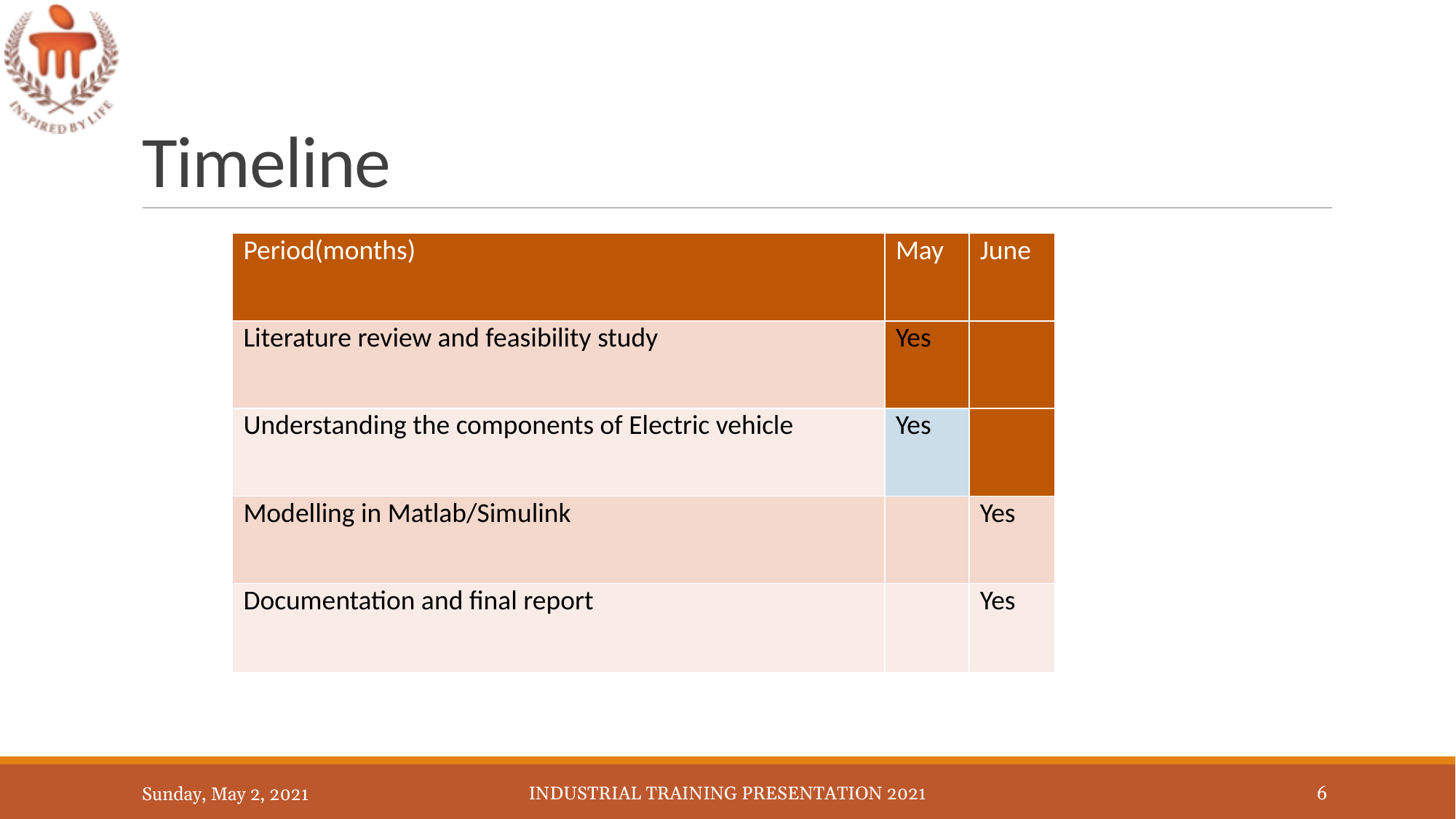

# Timeline
| Period(months) | May | June |
| --- | --- | --- |
| Literature review and feasibility study | Yes |  |
| Understanding the components of Electric vehicle | Yes |  |
| Modelling in Matlab/Simulink |  | Yes |
| Documentation and final report |  | Yes |
Sunday, May 2, 2021
Industrial Training Presentation 2021
6